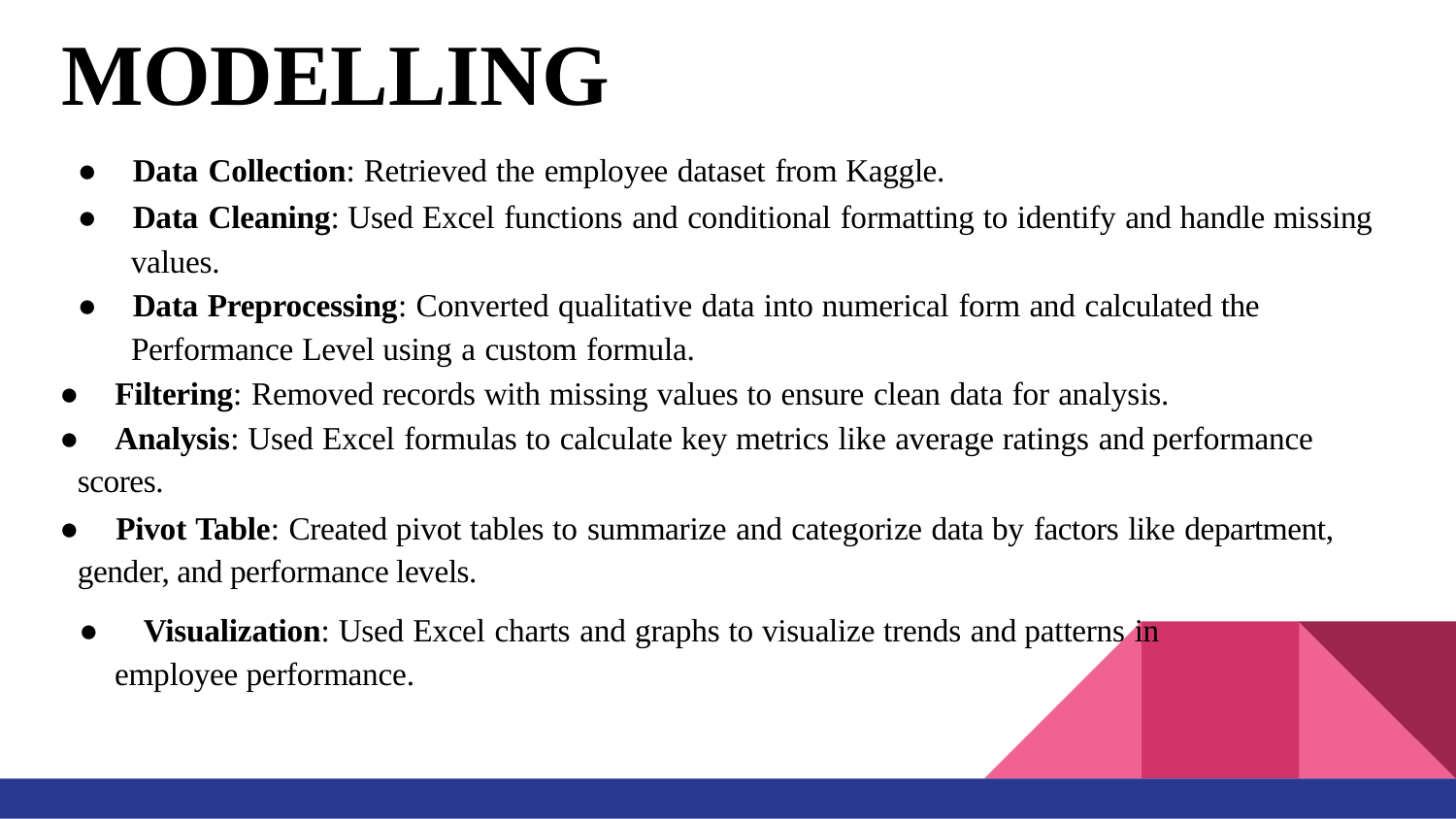

MODELLING
●    Data Collection: Retrieved the employee dataset from Kaggle.
●    Data Cleaning: Used Excel functions and conditional formatting to identify and handle missing values.
●    Data Preprocessing: Converted qualitative data into numerical form and calculated the               Performance Level using a custom formula.
●    Filtering: Removed records with missing values to ensure clean data for analysis.
●    Analysis: Used Excel formulas to calculate key metrics like average ratings and performance  scores.
●    Pivot Table: Created pivot tables to summarize and categorize data by factors like department,  gender, and performance levels.

  ●     Visualization: Used Excel charts and graphs to visualize trends and patterns in employee performance.